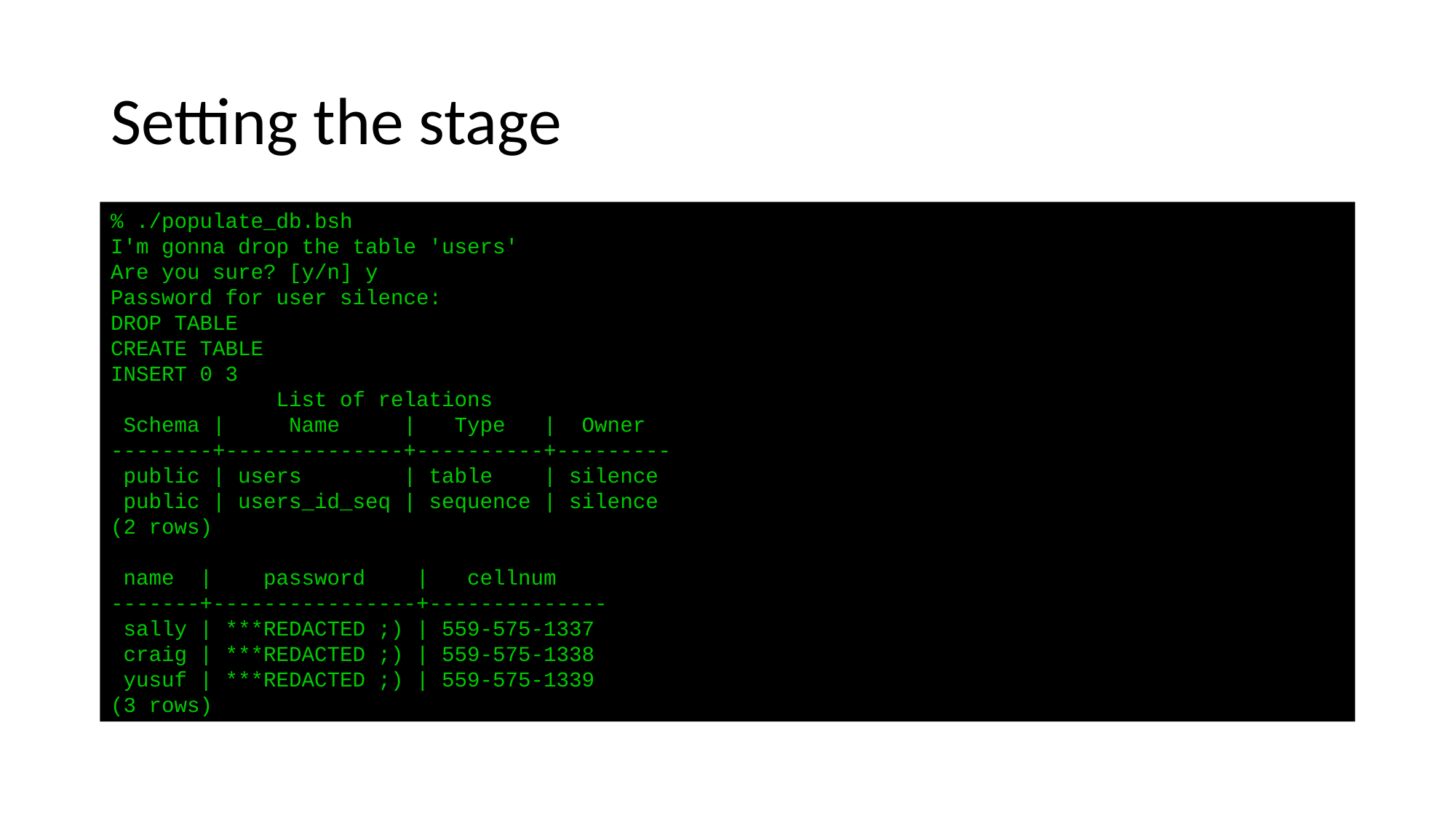

# Setting the stage
% ./populate_db.bsh
I'm gonna drop the table 'users'
Are you sure? [y/n] y
Password for user silence:
DROP TABLE
CREATE TABLE
INSERT 0 3
             List of relations
 Schema |     Name     |   Type   |  Owner
--------+--------------+----------+---------
 public | users        | table    | silence
 public | users_id_seq | sequence | silence
(2 rows)

 name  |    password    |   cellnum
-------+----------------+--------------
 sally | ***REDACTED ;) | 559-575-1337
 craig | ***REDACTED ;) | 559-575-1338
 yusuf | ***REDACTED ;) | 559-575-1339
(3 rows)